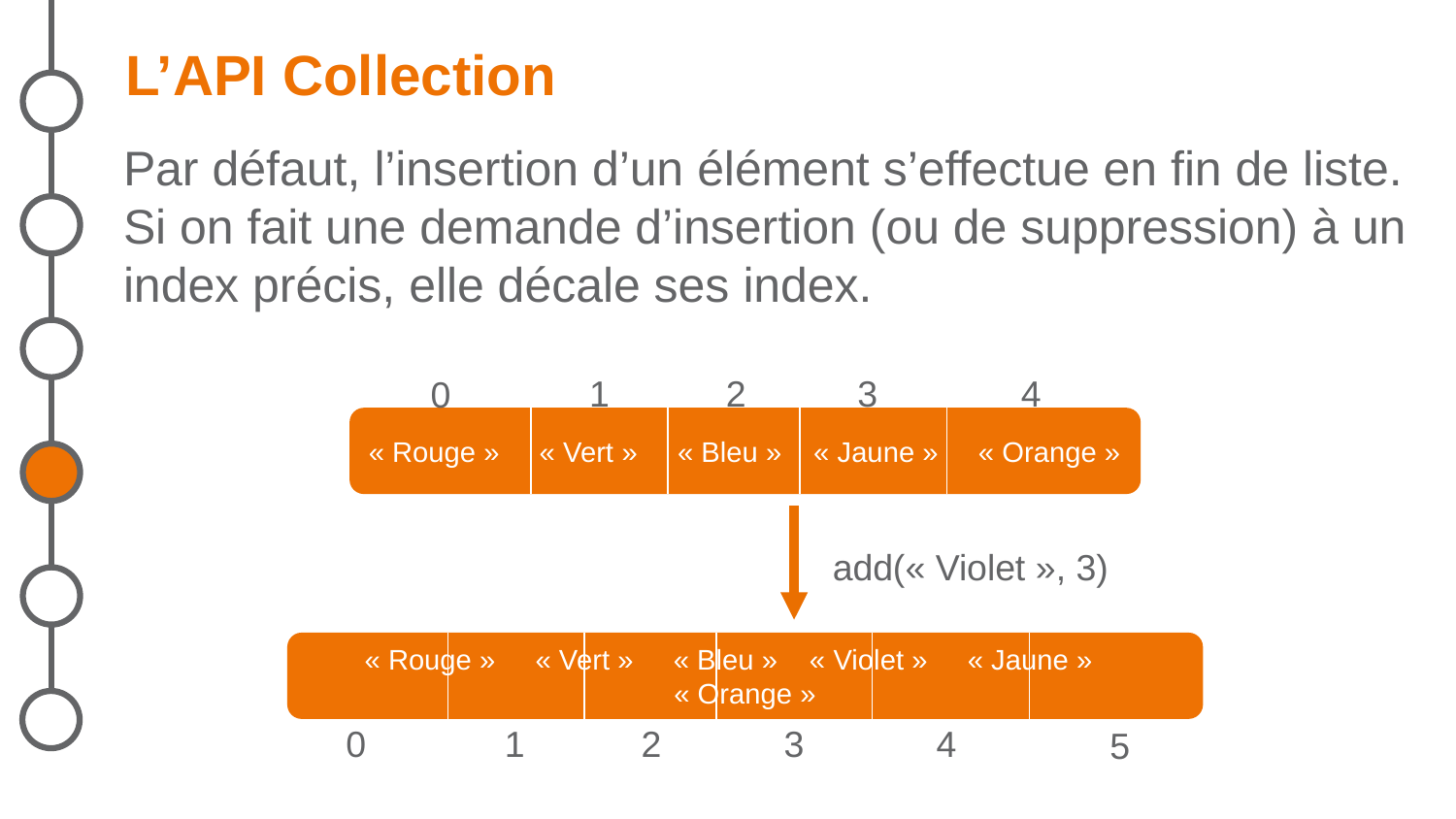

# L’API Collection
Par défaut, l’insertion d’un élément s’effectue en fin de liste. Si on fait une demande d’insertion (ou de suppression) à un index précis, elle décale ses index.

1
2
3
4
0
« Rouge »     « Vert »     « Bleu »    « Jaune »     « Orange »
add(« Violet », 3)
« Rouge »     « Vert »     « Bleu »    « Violet »     « Jaune »     « Orange »
1
2
3
4
0
5